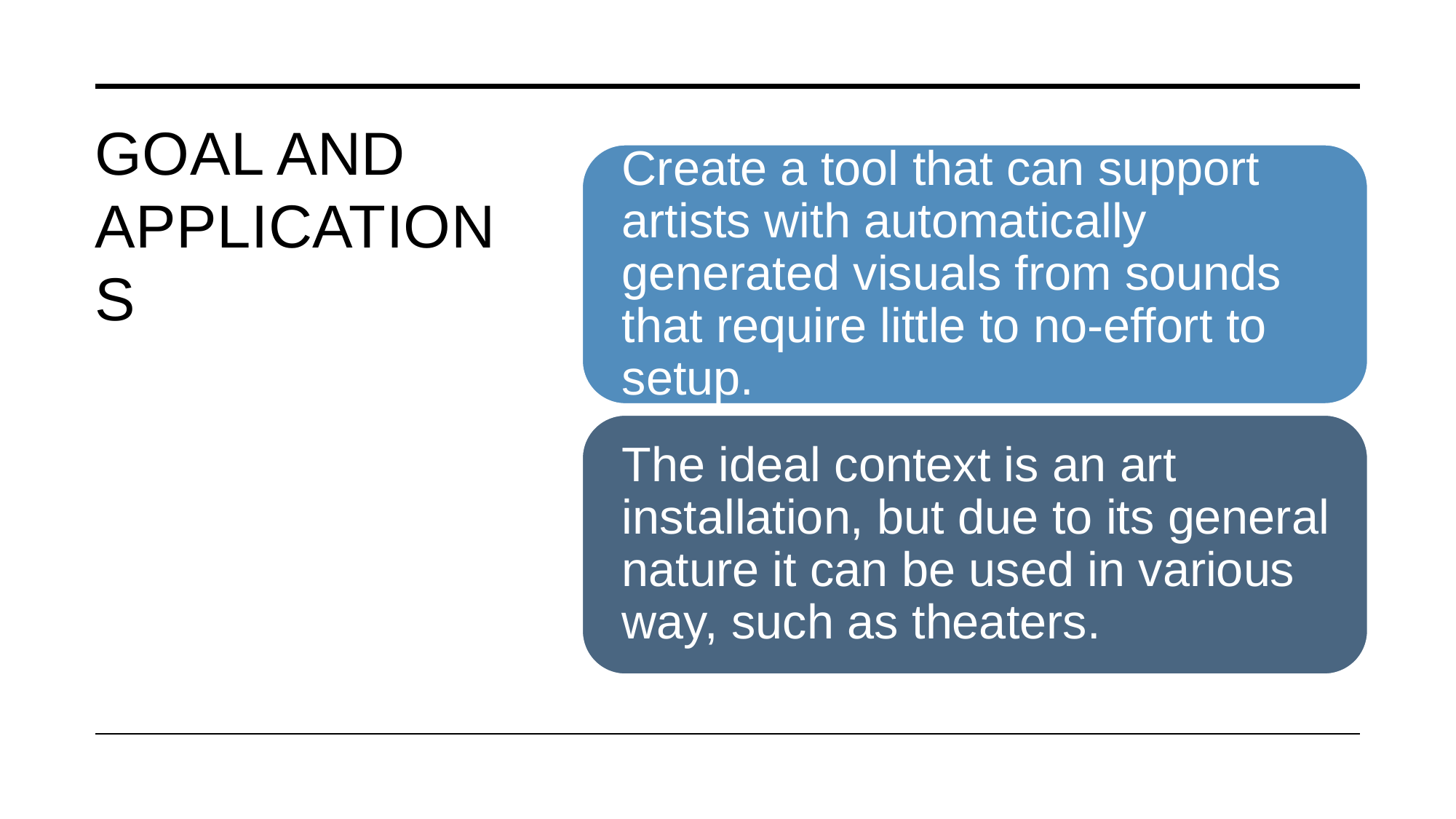

# Goal and Applications
Create a tool that can support artists with automatically generated visuals from sounds that require little to no-effort to setup.
The ideal context is an art installation, but due to its general nature it can be used in various way, such as theaters.